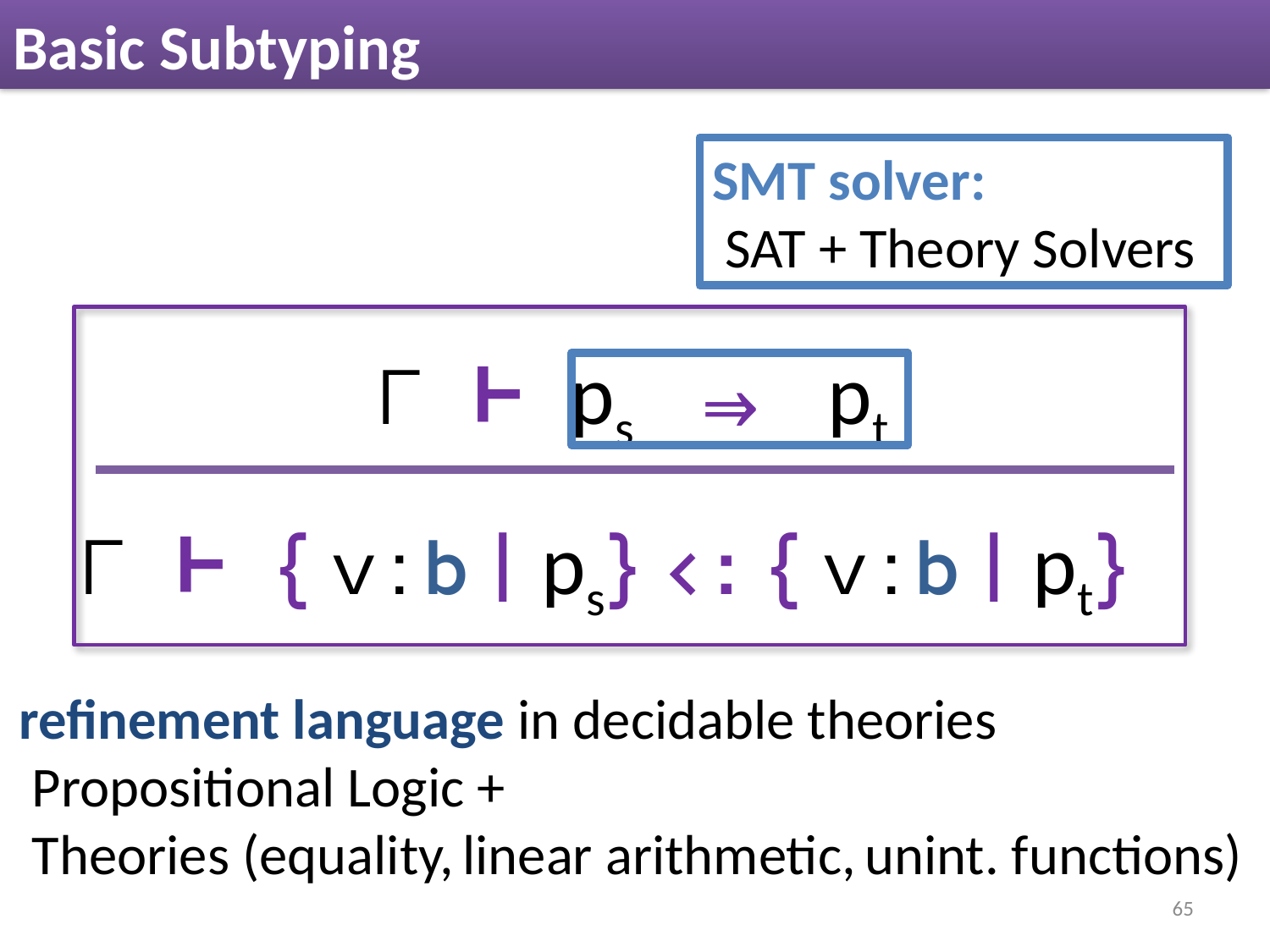

# Basic Subtyping
SMT solver:
 SAT + Theory Solvers

Γ ⊢ ps ⇒ pt

Γ ⊢ { v:b | ps} <: { v:b | pt}
refinement language in decidable theories
 Propositional Logic +
 Theories (equality, linear arithmetic, unint. functions)
65